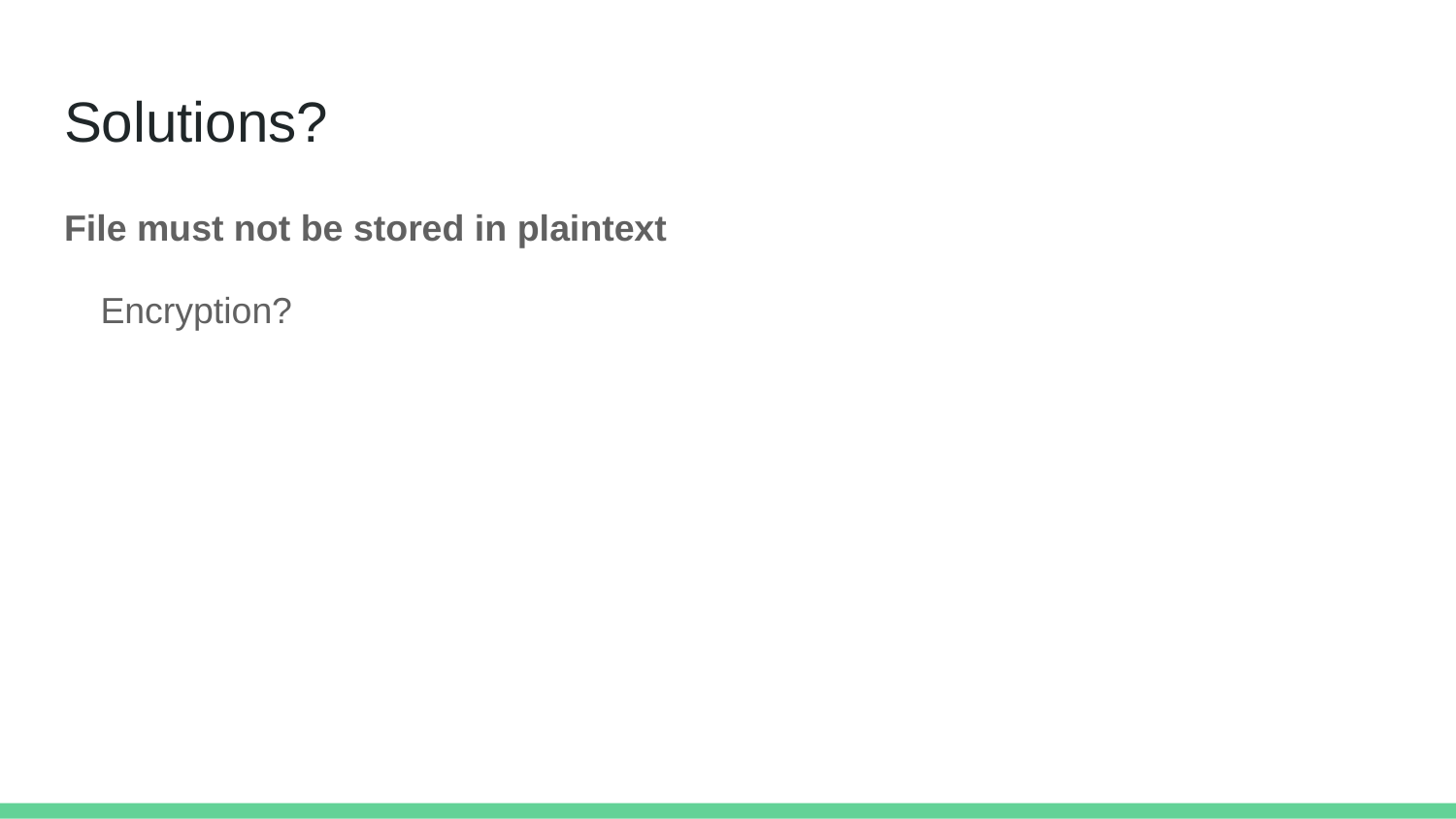

# Solutions?
File must not be stored in plaintext
Encryption?